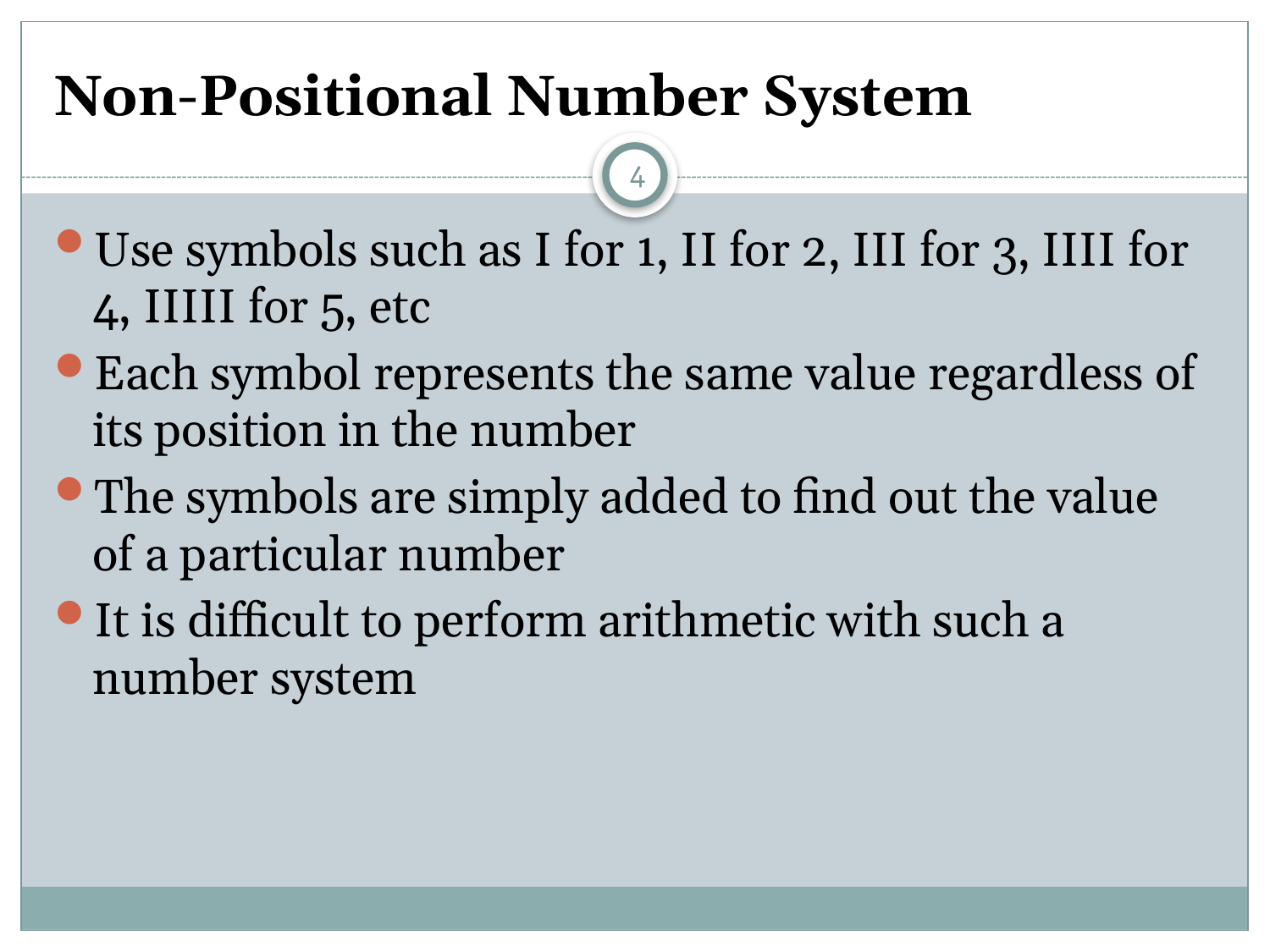

# Non-Positional Number System
4
Use symbols such as I for 1, II for 2, III for 3, IIII for 4, IIIII for 5, etc
Each symbol represents the same value regardless of its position in the number
The symbols are simply added to find out the value of a particular number
It is difficult to perform arithmetic with such a number system